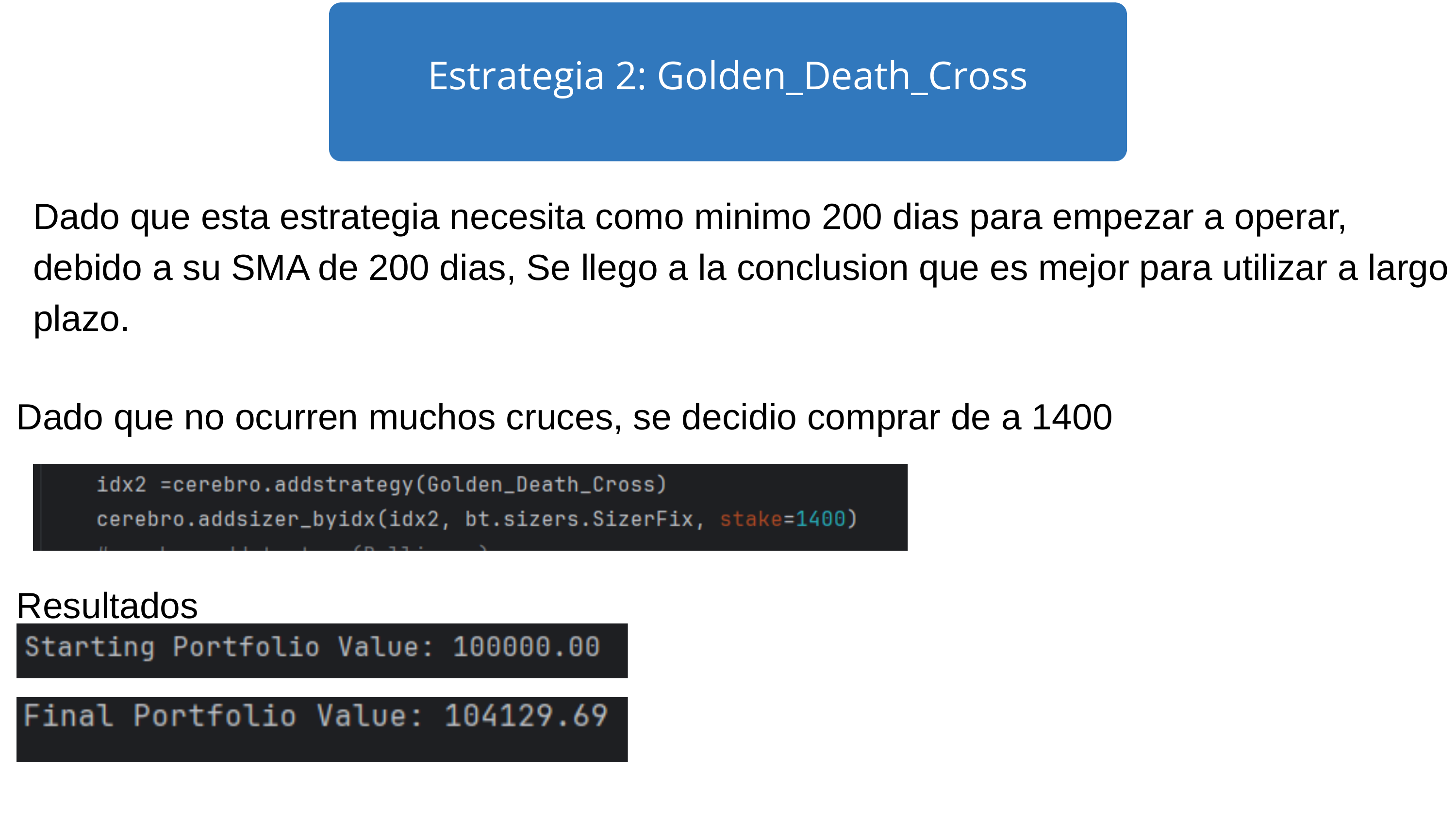

Estrategia 2: Golden_Death_Cross
Dado que esta estrategia necesita como minimo 200 dias para empezar a operar, debido a su SMA de 200 dias, Se llego a la conclusion que es mejor para utilizar a largo plazo.
Dado que no ocurren muchos cruces, se decidio comprar de a 1400

Resultados